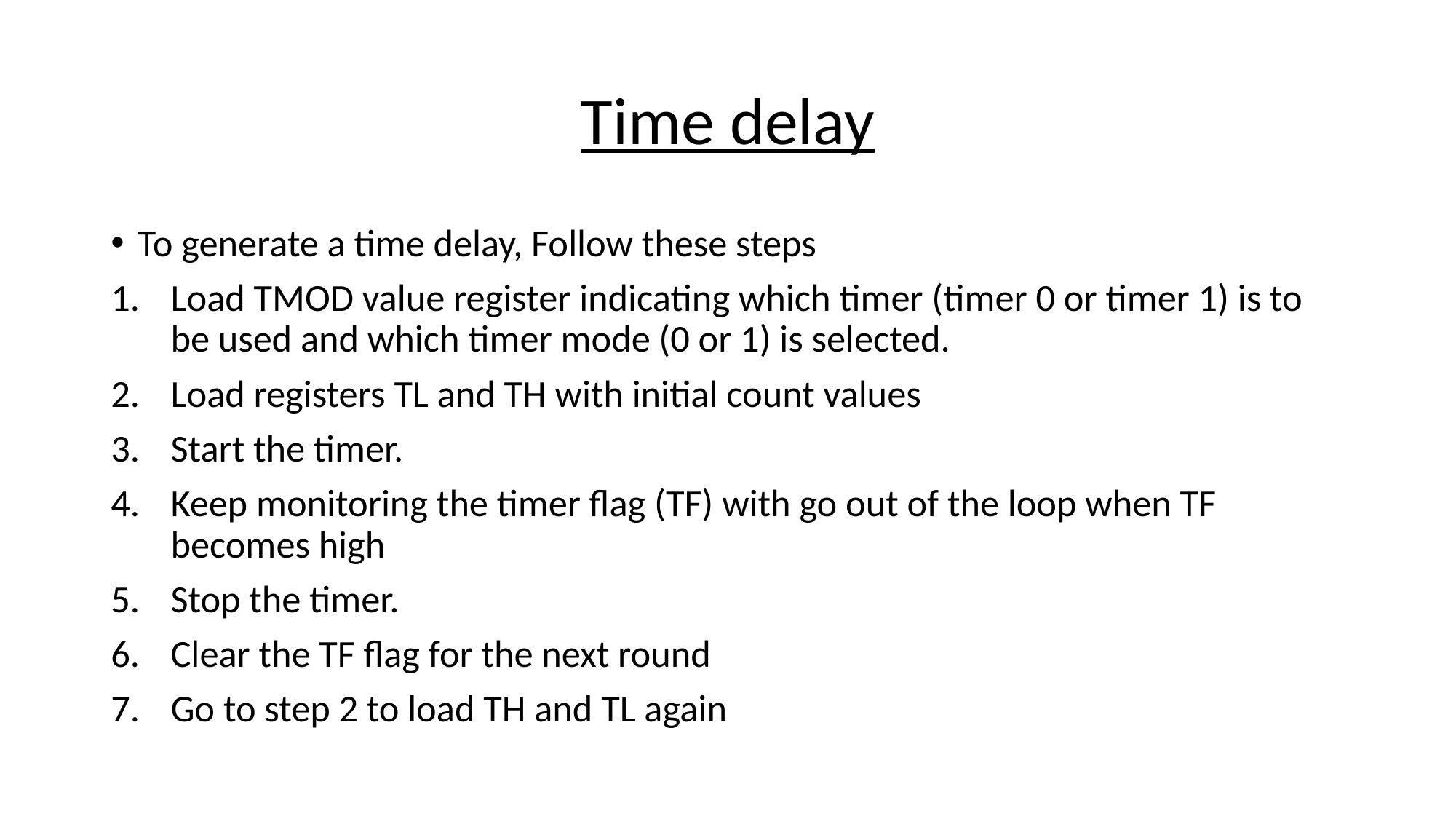

# Time delay
To generate a time delay, Follow these steps
Load TMOD value register indicating which timer (timer 0 or timer 1) is to be used and which timer mode (0 or 1) is selected.
Load registers TL and TH with initial count values
Start the timer.
Keep monitoring the timer flag (TF) with go out of the loop when TF becomes high
Stop the timer.
Clear the TF flag for the next round
Go to step 2 to load TH and TL again